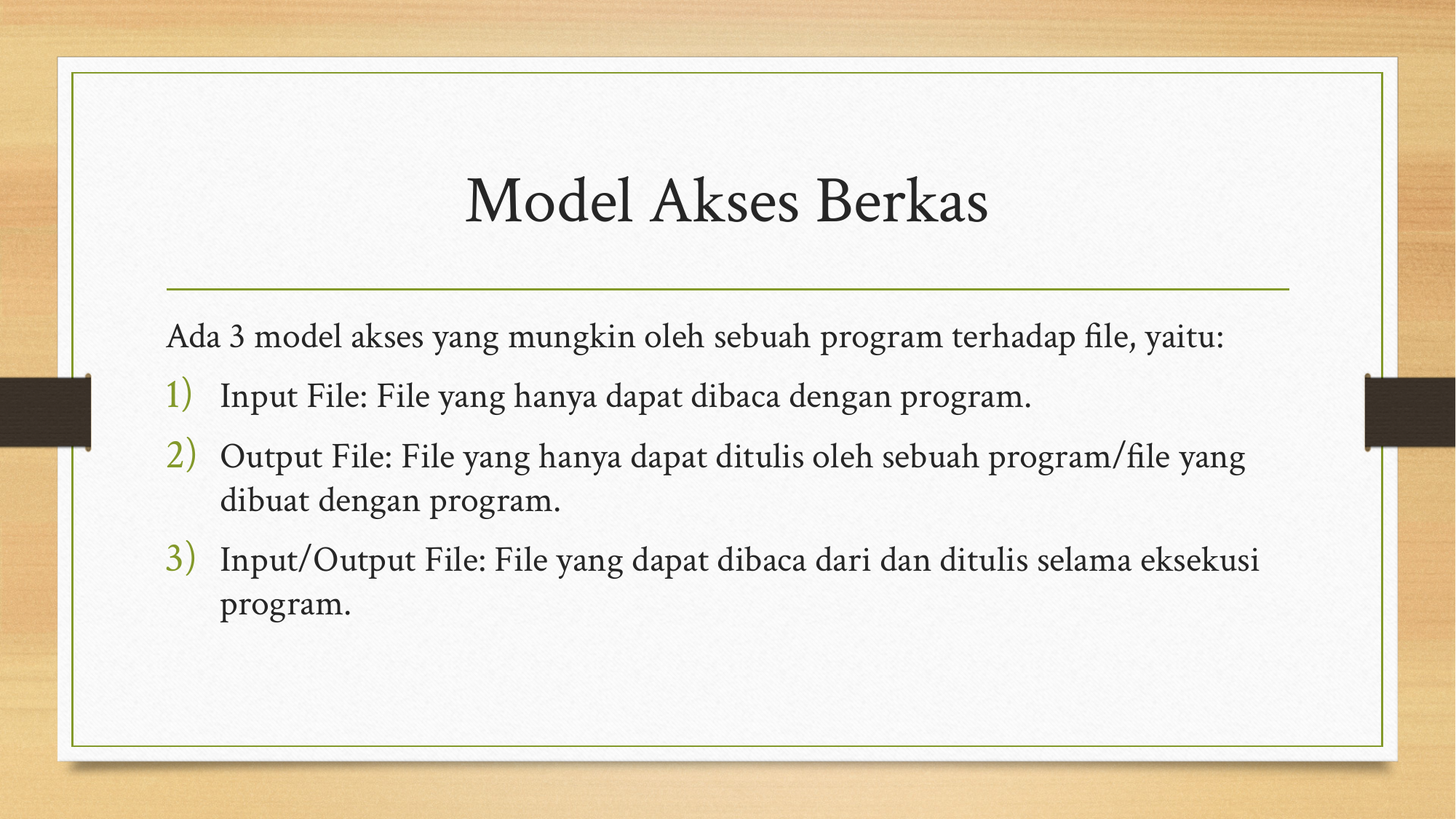

# Model Akses Berkas
Ada 3 model akses yang mungkin oleh sebuah program terhadap file, yaitu:
Input File: File yang hanya dapat dibaca dengan program.
Output File: File yang hanya dapat ditulis oleh sebuah program/file yang dibuat dengan program.
Input/Output File: File yang dapat dibaca dari dan ditulis selama eksekusi program.